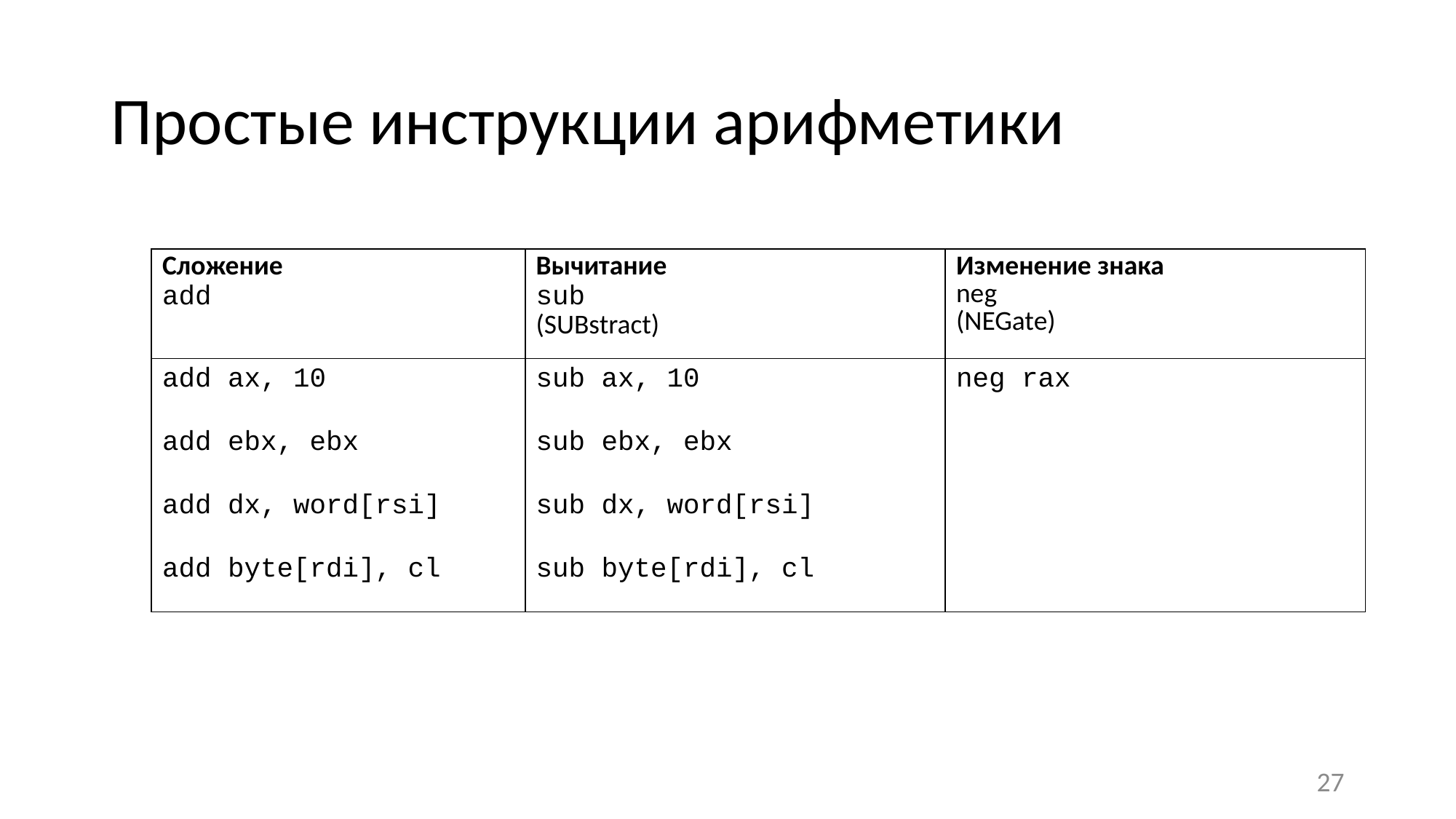

# Простые инструкции арифметики

| Сложение add | Вычитание sub (SUBstract) | Изменение знака neg (NEGate) |
| --- | --- | --- |
| add ax, 10 | sub ax, 10 | neg rax |
| add ebx, ebx | sub ebx, ebx |  |
| add dx, word[rsi] | sub dx, word[rsi] |  |
| add byte[rdi], cl | sub byte[rdi], cl |  |
27